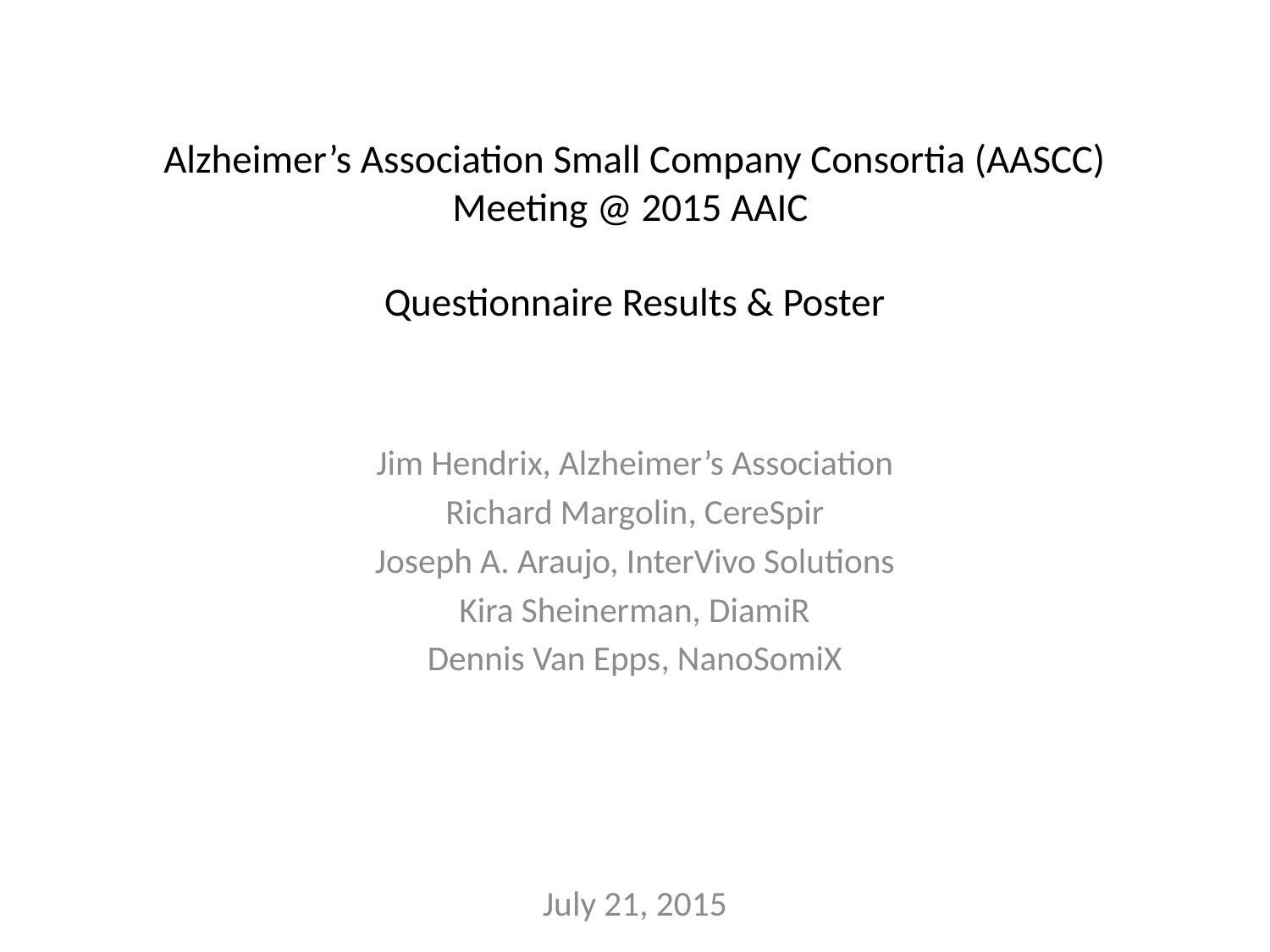

# Alzheimer’s Association Small Company Consortia (AASCC) Meeting @ 2015 AAIC Questionnaire Results & Poster
Jim Hendrix, Alzheimer’s Association
Richard Margolin, CereSpir
Joseph A. Araujo, InterVivo Solutions
Kira Sheinerman, DiamiR
Dennis Van Epps, NanoSomiX

July 21, 2015